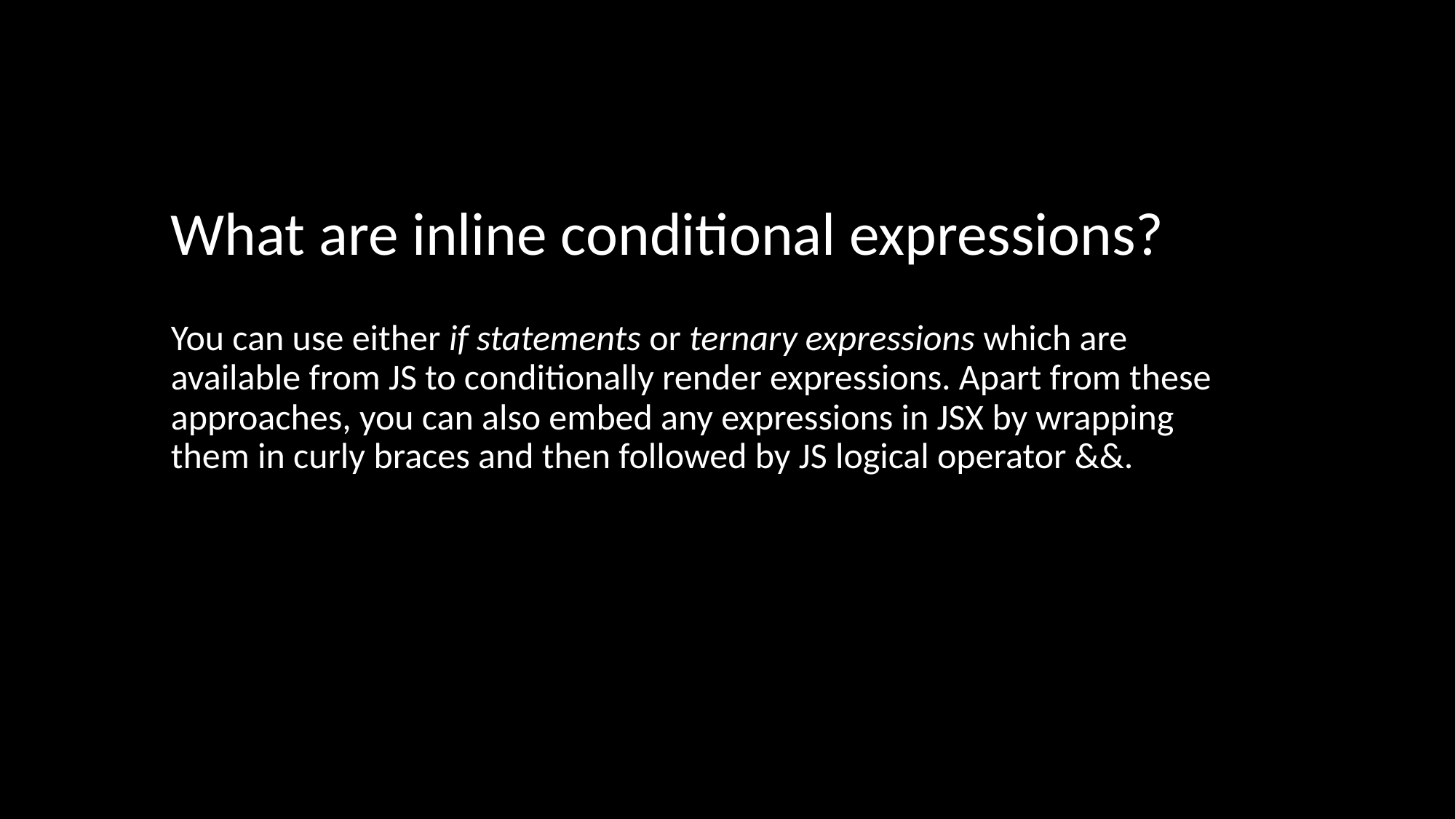

# What are inline conditional expressions?
You can use either if statements or ternary expressions which are available from JS to conditionally render expressions. Apart from these approaches, you can also embed any expressions in JSX by wrapping them in curly braces and then followed by JS logical operator &&.